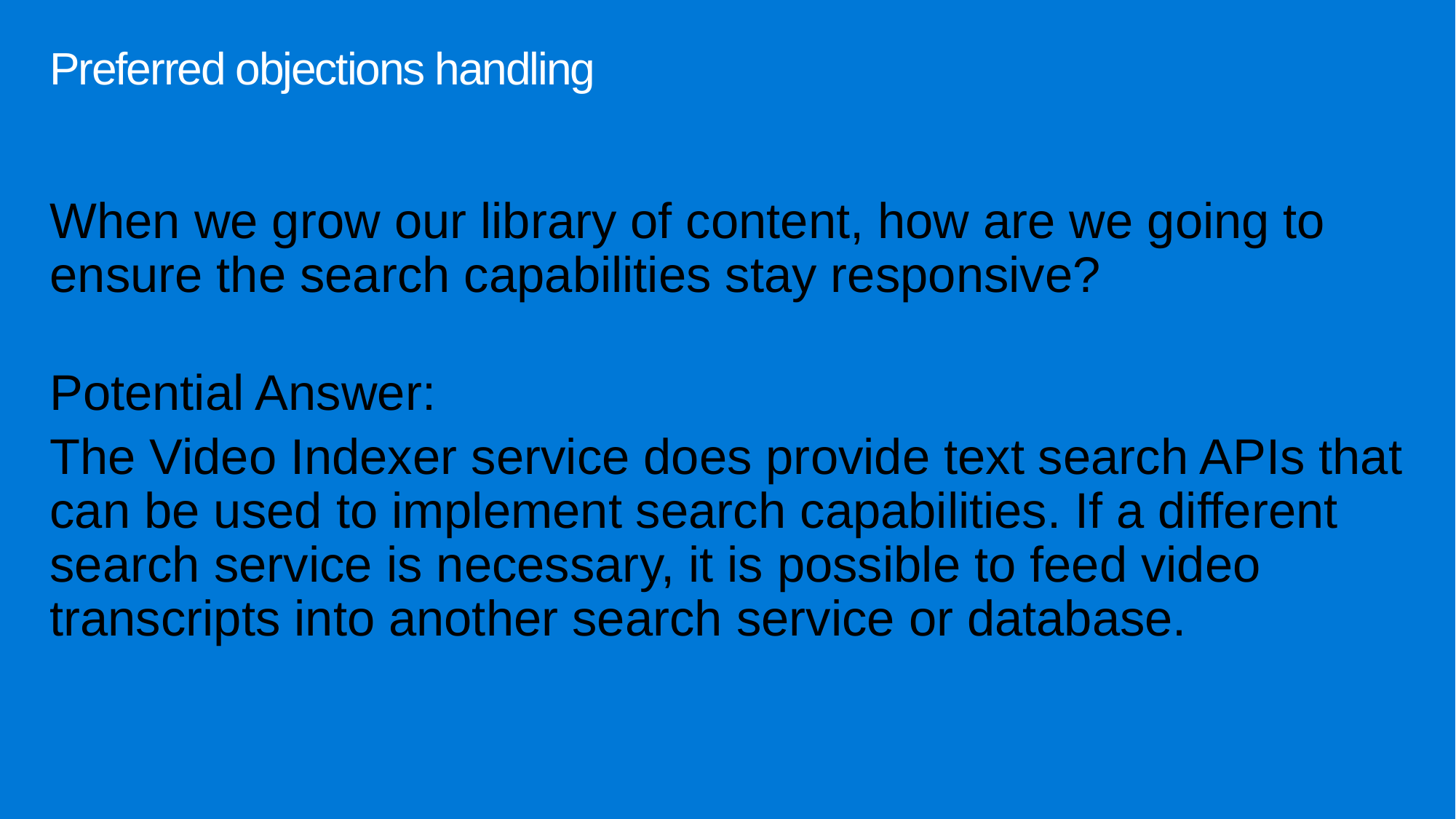

# Preferred objections handling
When we grow our library of content, how are we going to ensure the search capabilities stay responsive?
Potential Answer:
The Video Indexer service does provide text search APIs that can be used to implement search capabilities. If a different search service is necessary, it is possible to feed video transcripts into another search service or database.